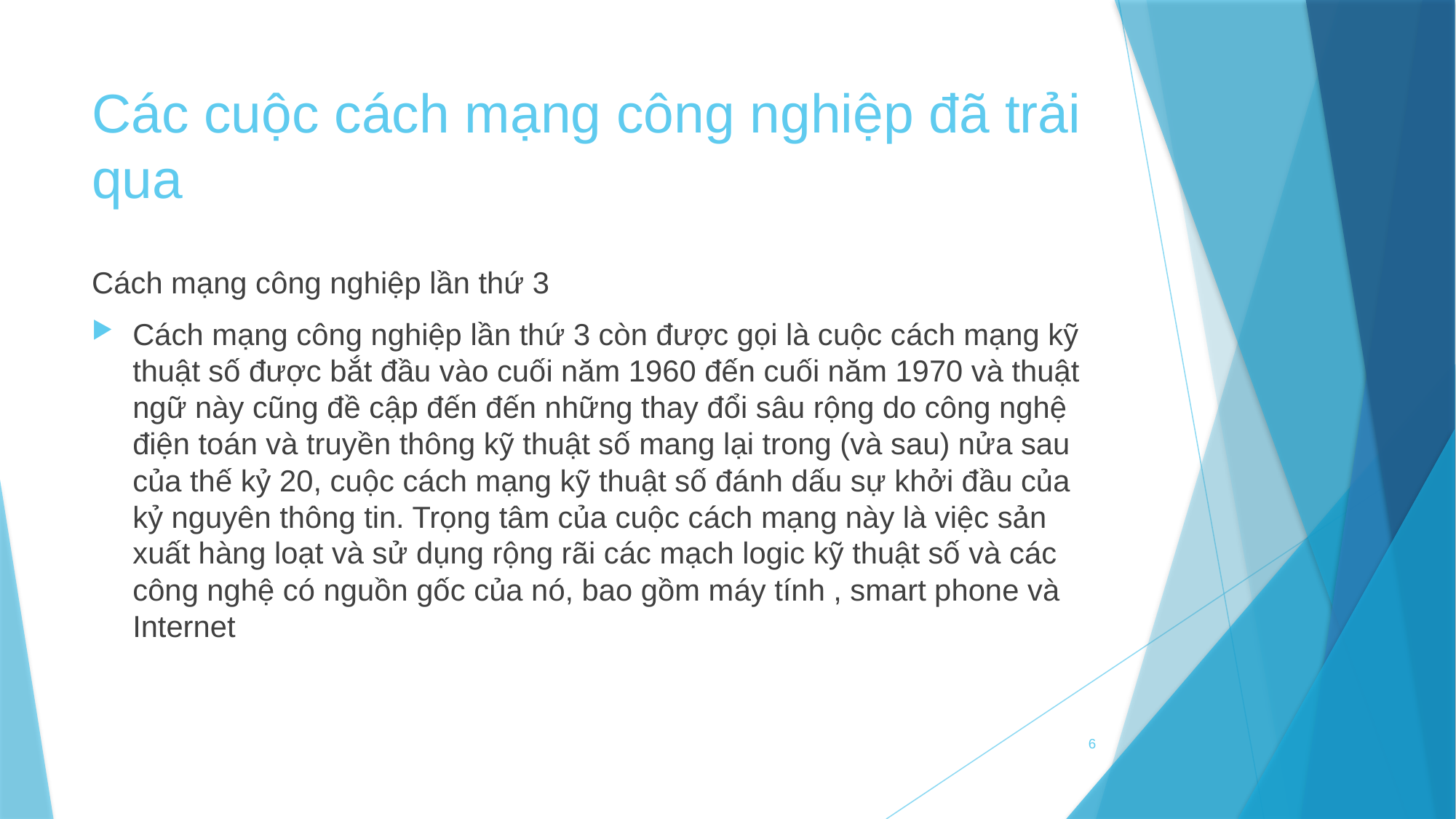

# Các cuộc cách mạng công nghiệp đã trải qua
Cách mạng công nghiệp lần thứ 3
Cách mạng công nghiệp lần thứ 3 còn được gọi là cuộc cách mạng kỹ thuật số được bắt đầu vào cuối năm 1960 đến cuối năm 1970 và thuật ngữ này cũng đề cập đến đến những thay đổi sâu rộng do công nghệ điện toán và truyền thông kỹ thuật số mang lại trong (và sau) nửa sau của thế kỷ 20, cuộc cách mạng kỹ thuật số đánh dấu sự khởi đầu của kỷ nguyên thông tin. Trọng tâm của cuộc cách mạng này là việc sản xuất hàng loạt và sử dụng rộng rãi các mạch logic kỹ thuật số và các công nghệ có nguồn gốc của nó, bao gồm máy tính , smart phone và Internet
6